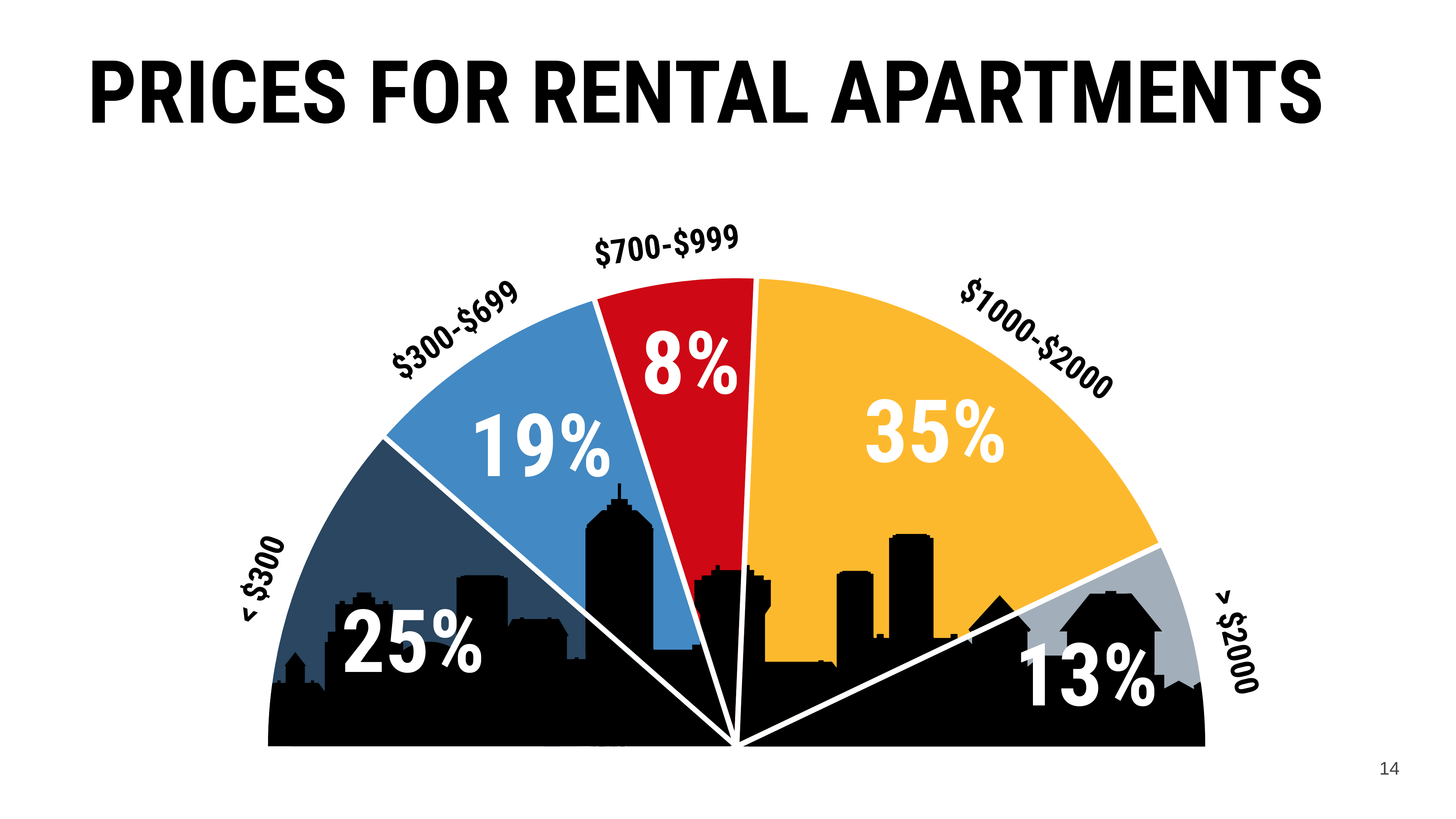

PRICES FOR RENTAL APARTMENTS
$700-$999

8%
$300-$699
$1000-$2000
35%
19%

< $300

25%

13%
> $2000